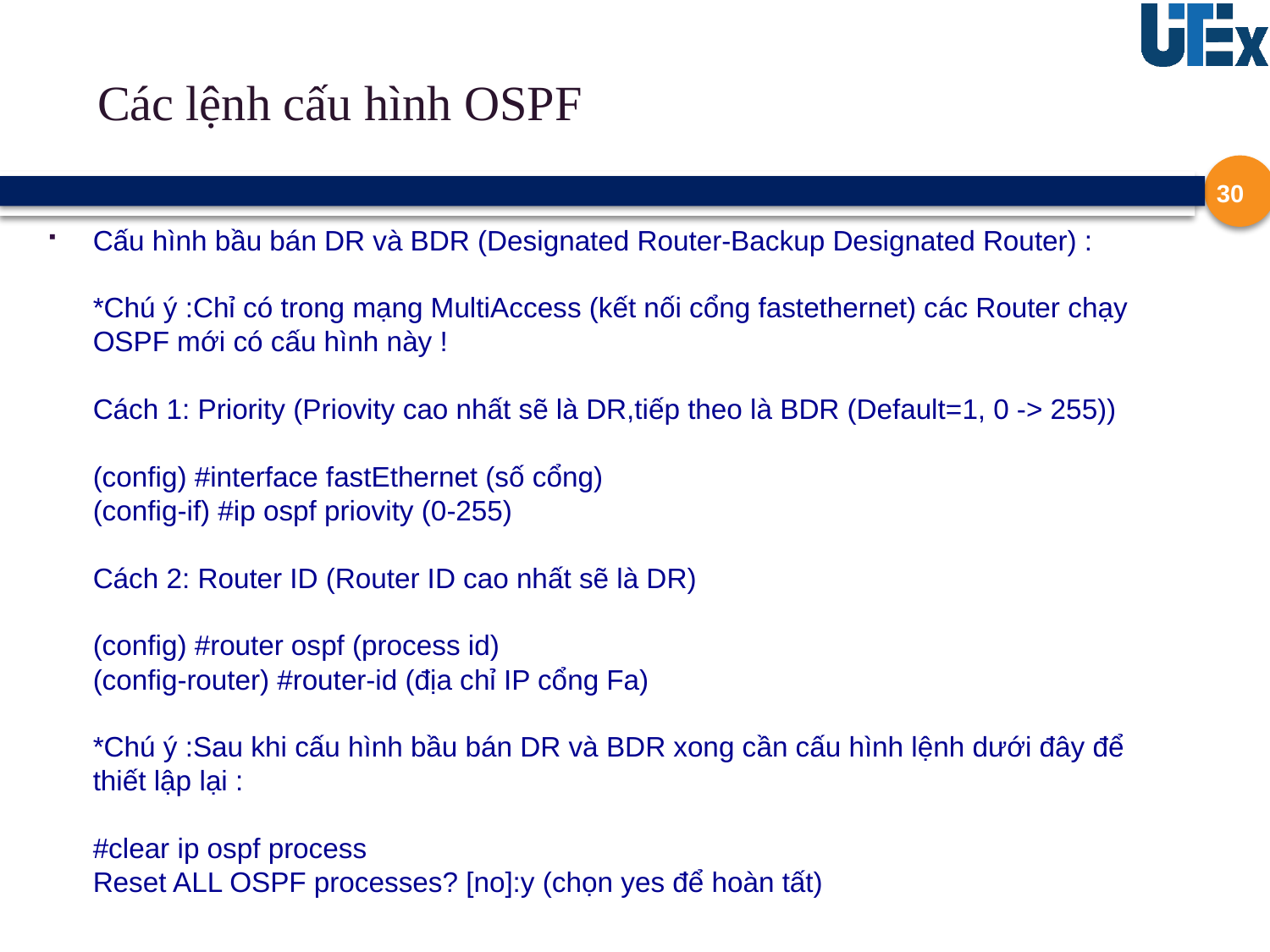

# Các lệnh cấu hình OSPF
30
Cấu hình bầu bán DR và BDR (Designated Router-Backup Designated Router) :
*Chú ý :Chỉ có trong mạng MultiAccess (kết nối cổng fastethernet) các Router chạy OSPF mới có cấu hình này ! 
Cách 1: Priority (Priovity cao nhất sẽ là DR,tiếp theo là BDR (Default=1, 0 -> 255))
(config) #interface fastEthernet (số cổng)
(config-if) #ip ospf priovity (0-255)
Cách 2: Router ID (Router ID cao nhất sẽ là DR)
(config) #router ospf (process id)
(config-router) #router-id (địa chỉ IP cổng Fa)
*Chú ý :Sau khi cấu hình bầu bán DR và BDR xong cần cấu hình lệnh dưới đây để thiết lập lại :
#clear ip ospf process
Reset ALL OSPF processes? [no]:y (chọn yes để hoàn tất)